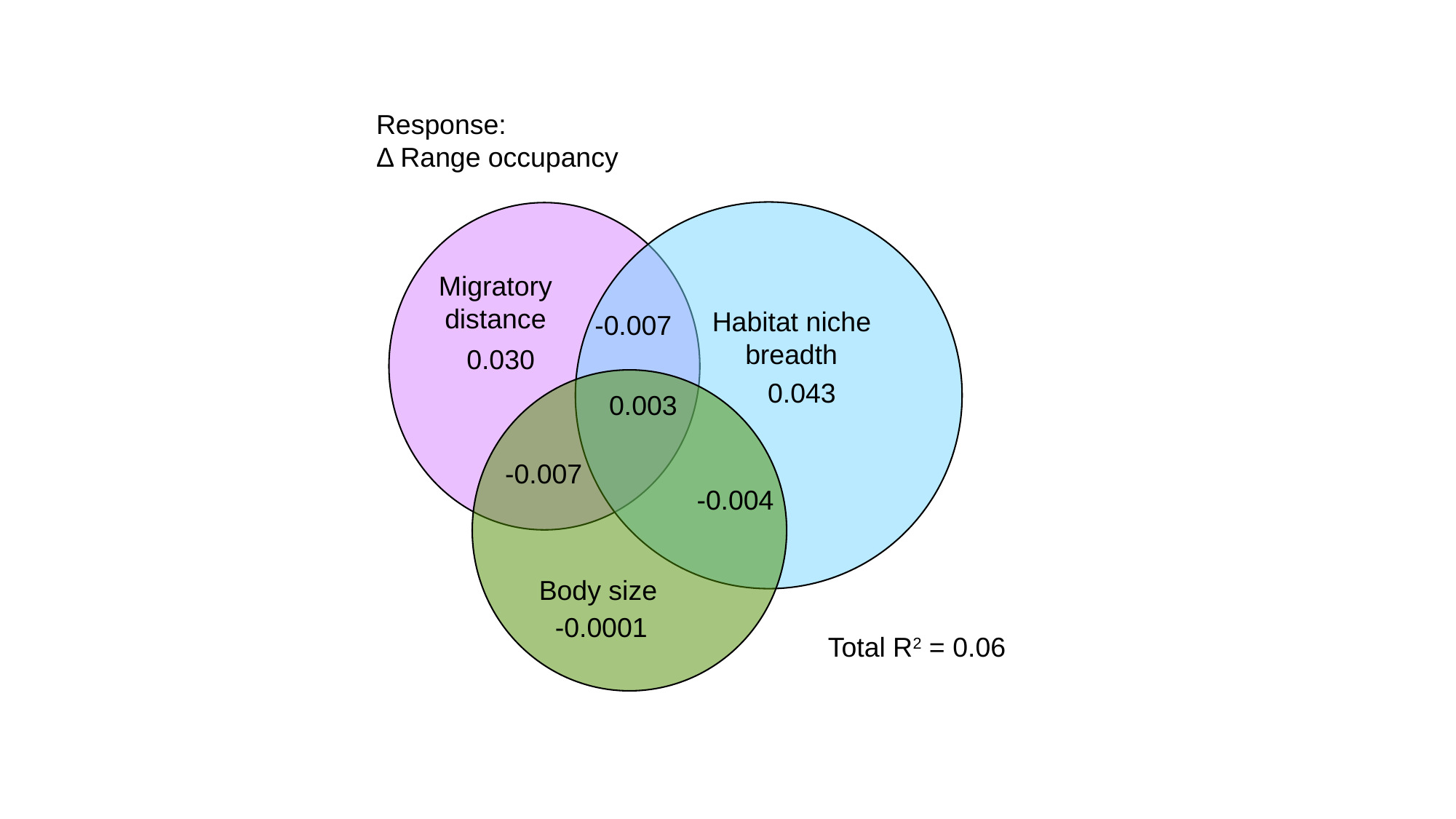

Response:
Δ Range occupancy

Migratory distance
Habitat niche breadth
-0.007
0.030

0.043
0.003
-0.007
-0.004
Body size
-0.0001
Total R2 = 0.06